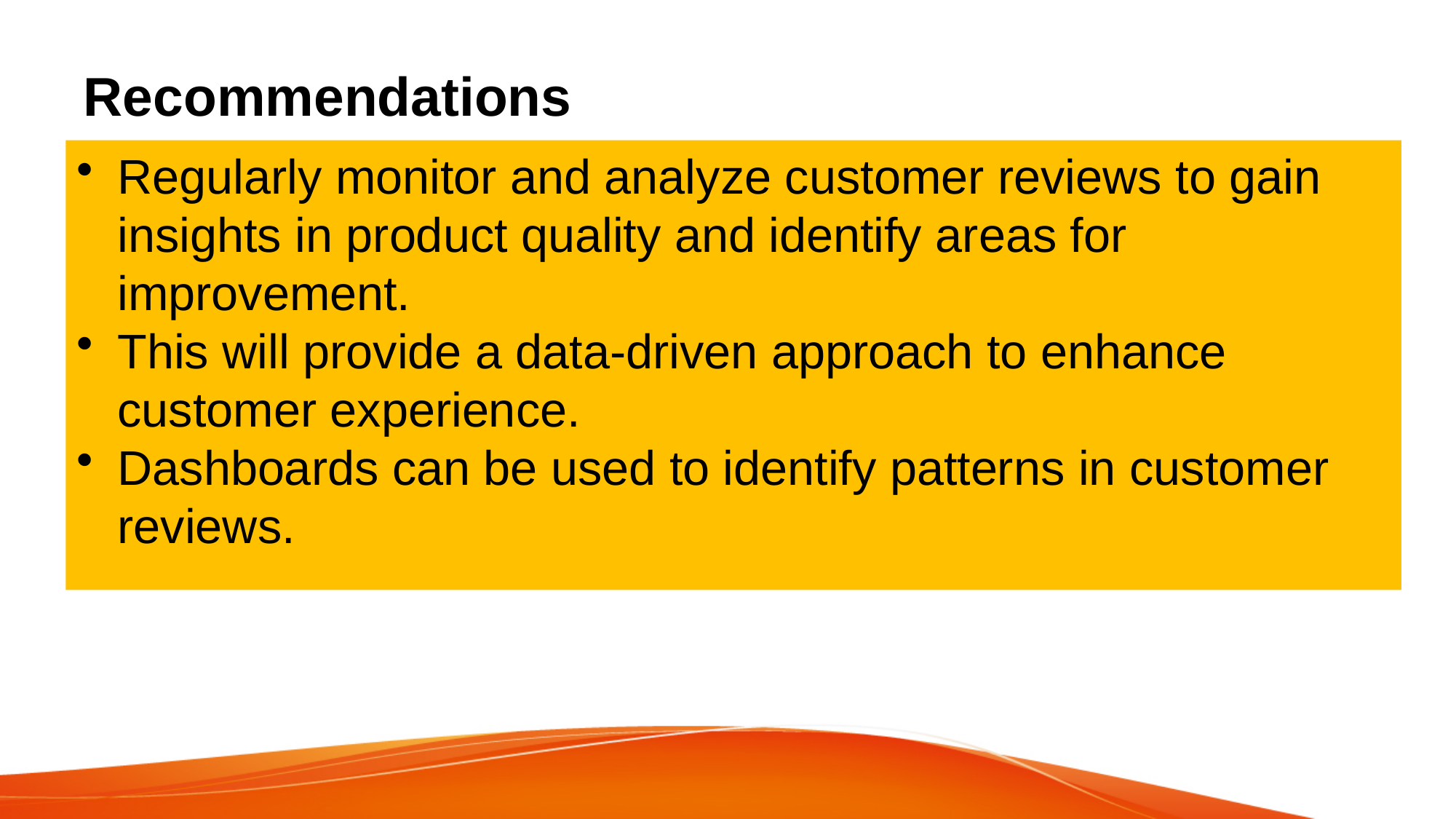

# Recommendations
Regularly monitor and analyze customer reviews to gain insights in product quality and identify areas for improvement.
This will provide a data-driven approach to enhance customer experience.
Dashboards can be used to identify patterns in customer reviews.